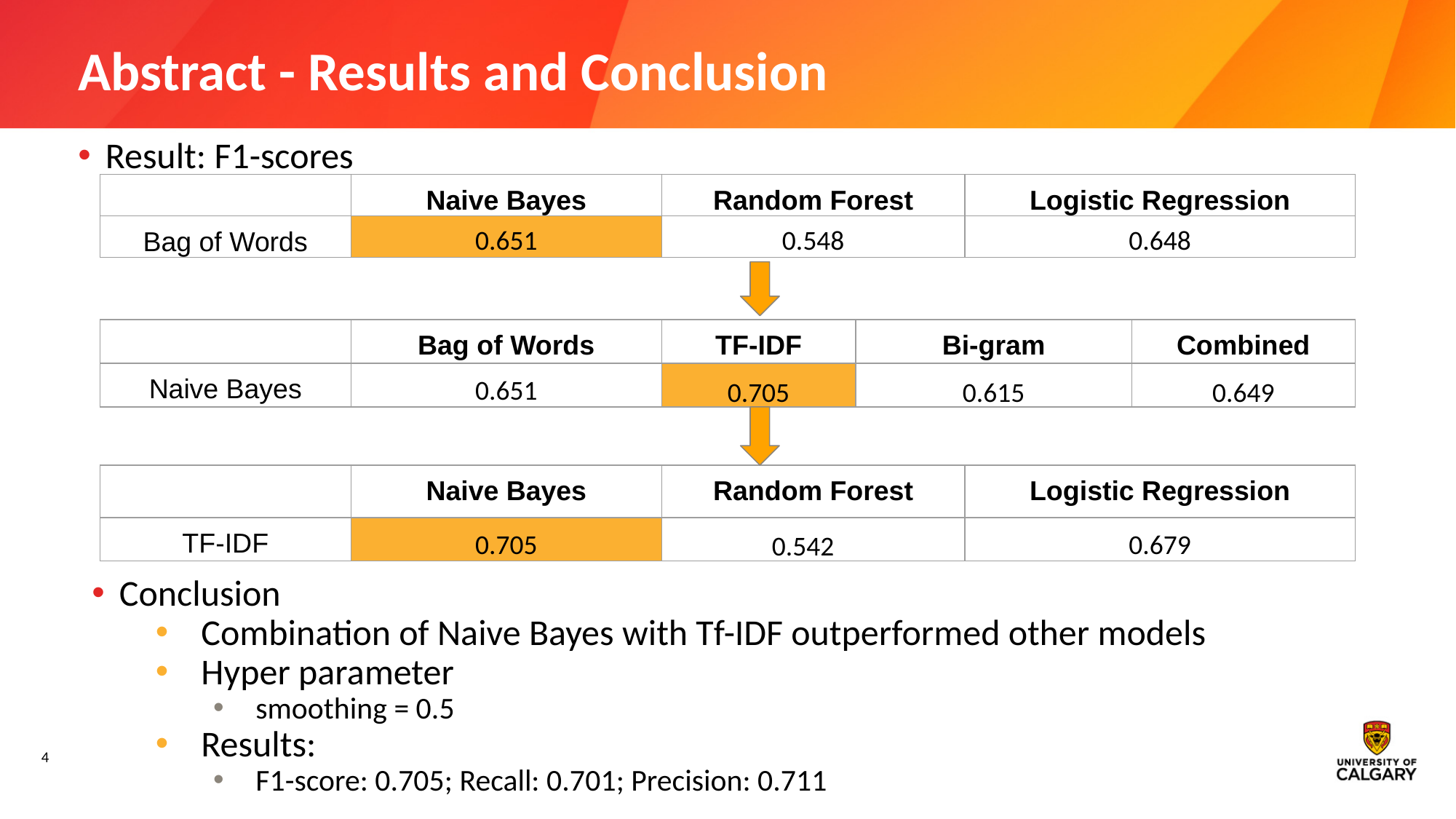

# Abstract - Results and Conclusion
Result: F1-scores
|  | Naive Bayes | Random Forest | Logistic Regression |
| --- | --- | --- | --- |
| Bag of Words | 0.651 | 0.548 | 0.648 |

|  | Bag of Words | TF-IDF | Bi-gram | Combined |
| --- | --- | --- | --- | --- |
| Naive Bayes | 0.651 | 0.705 | 0.615 | 0.649 |

|  | Naive Bayes | Random Forest | Logistic Regression |
| --- | --- | --- | --- |
| TF-IDF | 0.705 | 0.542 | 0.679 |
Conclusion
Combination of Naive Bayes with Tf-IDF outperformed other models
Hyper parameter
smoothing = 0.5
Results:
F1-score: 0.705; Recall: 0.701; Precision: 0.711
4